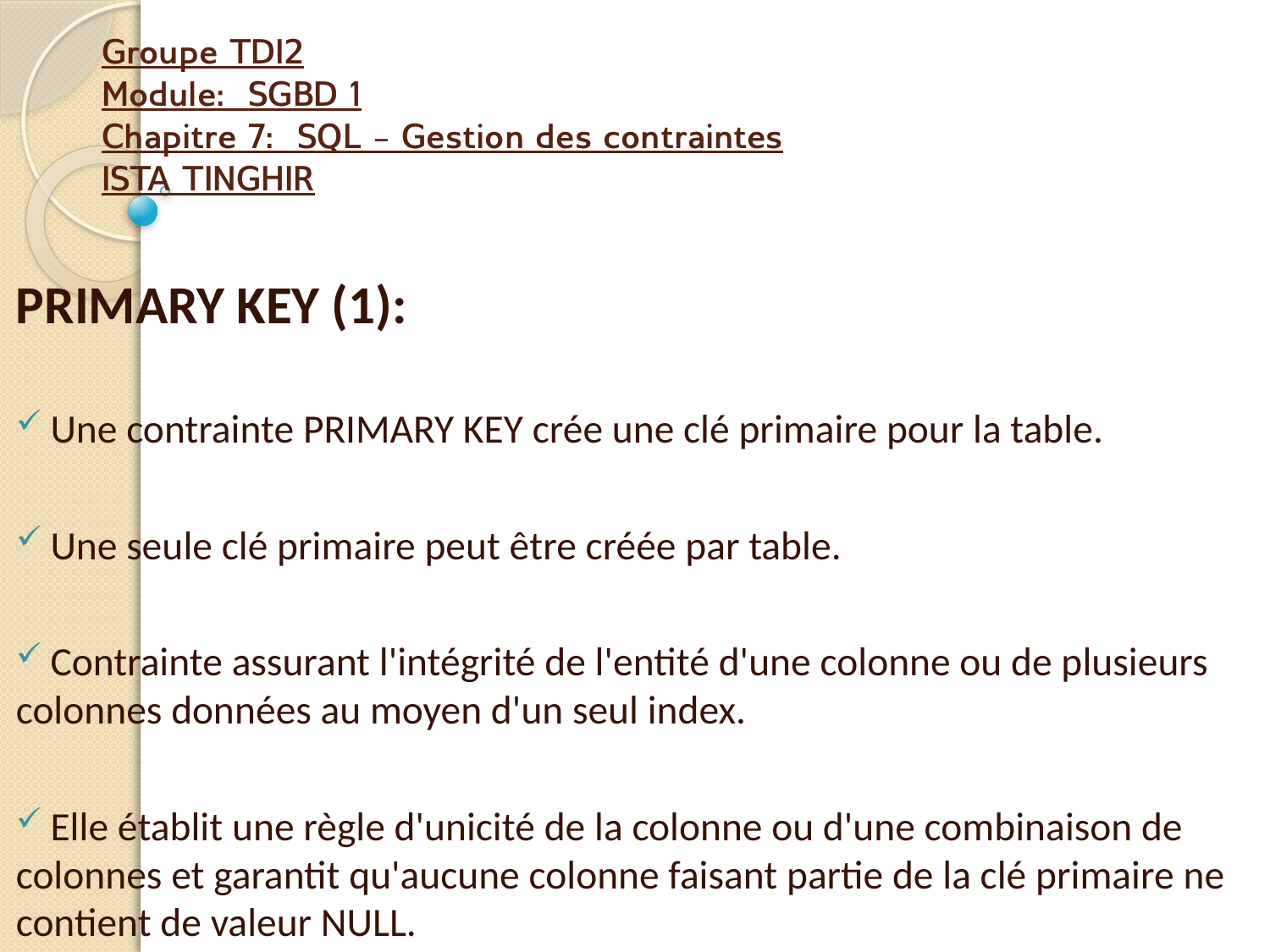

# Groupe TDI2 Module:  SGBD 1 Chapitre 7:  SQL – Gestion des contraintes ISTA TINGHIR

PRIMARY KEY (1):

 Une contrainte PRIMARY KEY crée une clé primaire pour la table.

 Une seule clé primaire peut être créée par table.

 Contrainte assurant l'intégrité de l'entité d'une colonne ou de plusieurs colonnes données au moyen d'un seul index.

 Elle établit une règle d'unicité de la colonne ou d'une combinaison de colonnes et garantit qu'aucune colonne faisant partie de la clé primaire ne contient de valeur NULL.